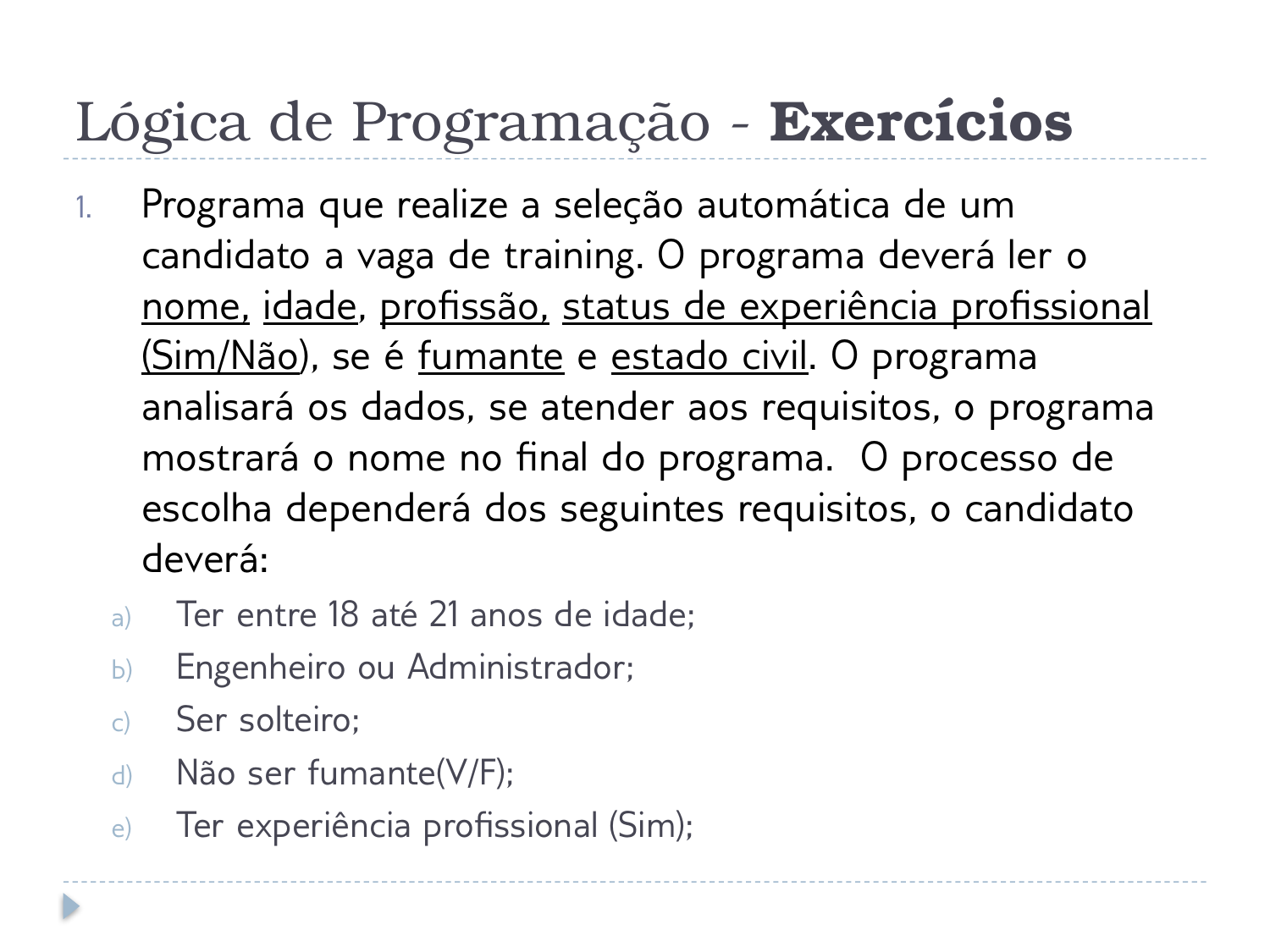

# Lógica de Programação - Exercícios
Programa que realize a seleção automática de um candidato a vaga de training. O programa deverá ler o nome, idade, profissão, status de experiência profissional (Sim/Não), se é fumante e estado civil. O programa analisará os dados, se atender aos requisitos, o programa mostrará o nome no final do programa.  O processo de escolha dependerá dos seguintes requisitos, o candidato deverá:
Ter entre 18 até 21 anos de idade;
Engenheiro ou Administrador;
Ser solteiro;
Não ser fumante(V/F);
Ter experiência profissional (Sim);